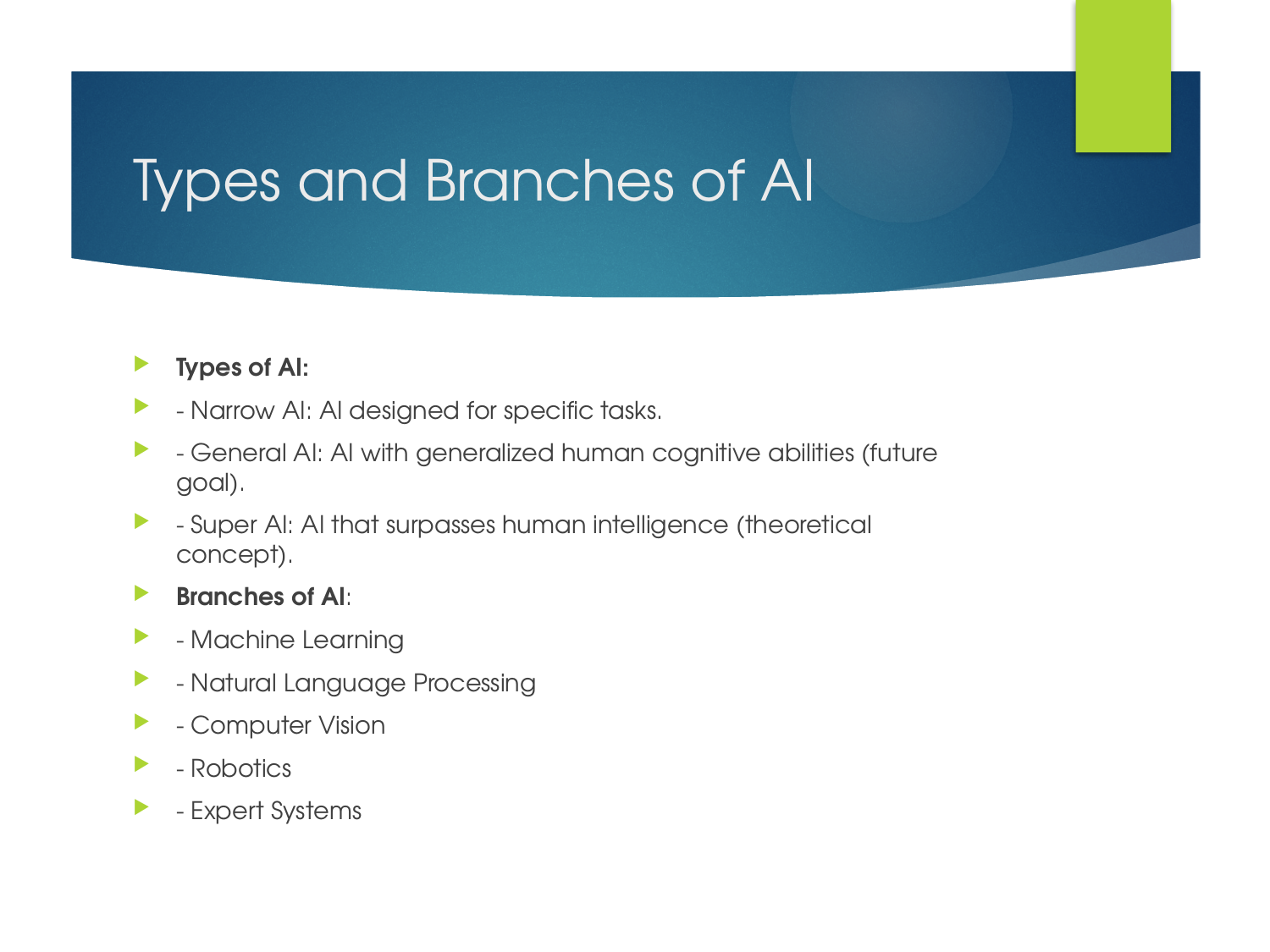

# Types and Branches of AI
Types of AI:
- Narrow AI: AI designed for specific tasks.
- General AI: AI with generalized human cognitive abilities (future goal).
- Super AI: AI that surpasses human intelligence (theoretical concept).
Branches of AI:
- Machine Learning
- Natural Language Processing
- Computer Vision
- Robotics
- Expert Systems